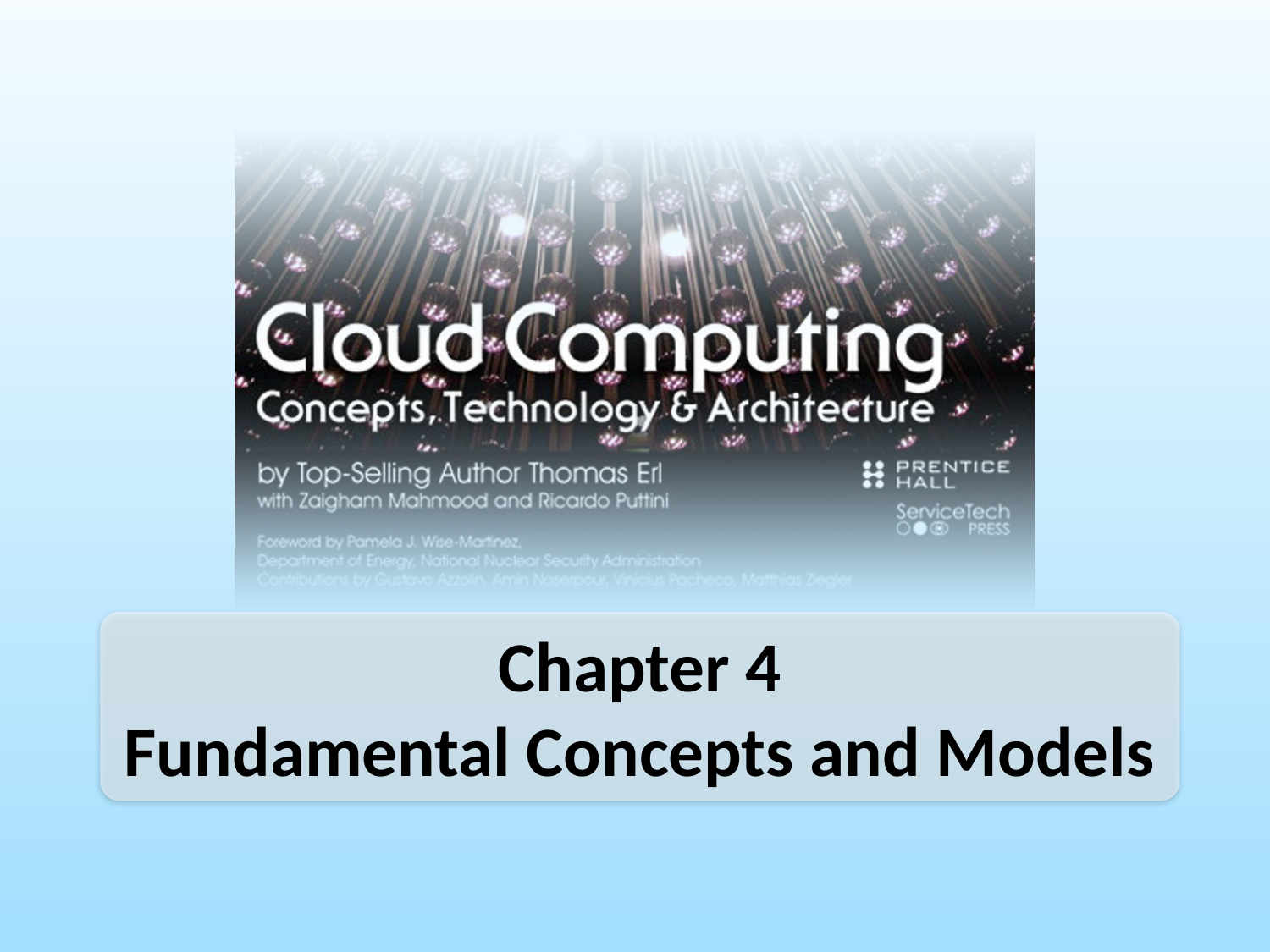

# Chapter 4 Fundamental Concepts and Models